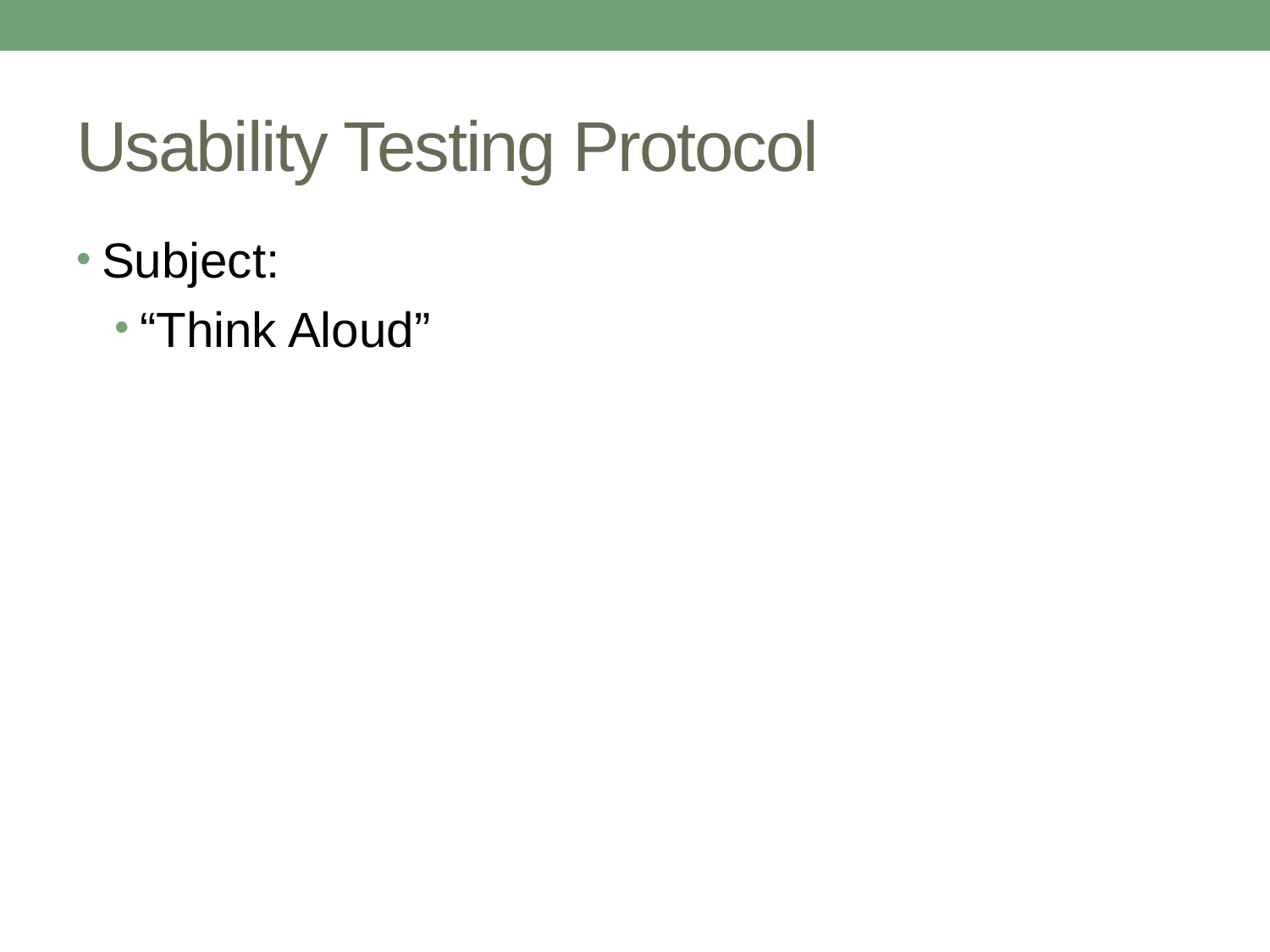

# Usability Testing Protocol
Subject:
“Think Aloud”